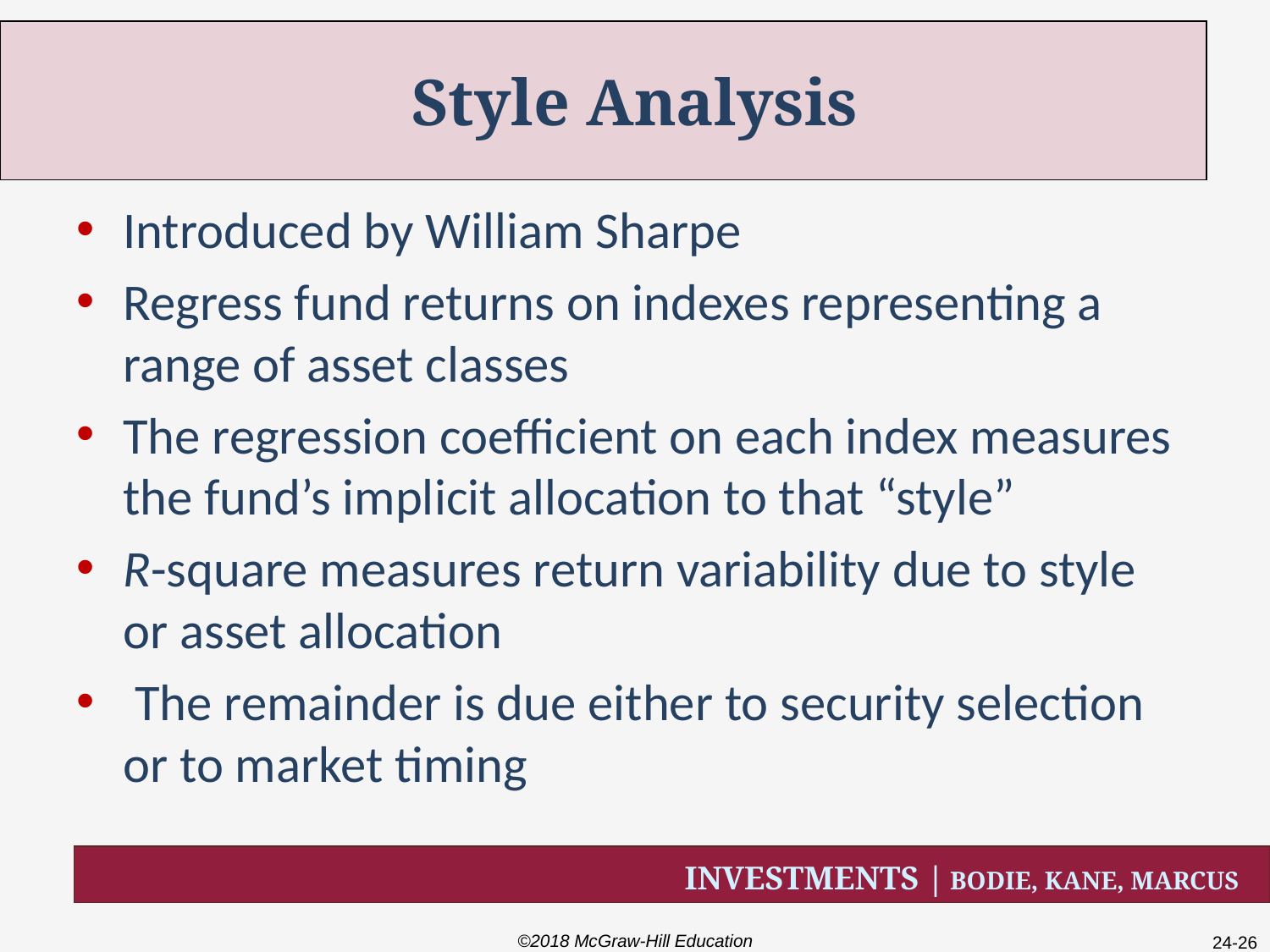

# Style Analysis
Introduced by William Sharpe
Regress fund returns on indexes representing a range of asset classes
The regression coefficient on each index measures the fund’s implicit allocation to that “style”
R-square measures return variability due to style or asset allocation
 The remainder is due either to security selection or to market timing
©2018 McGraw-Hill Education
24-26